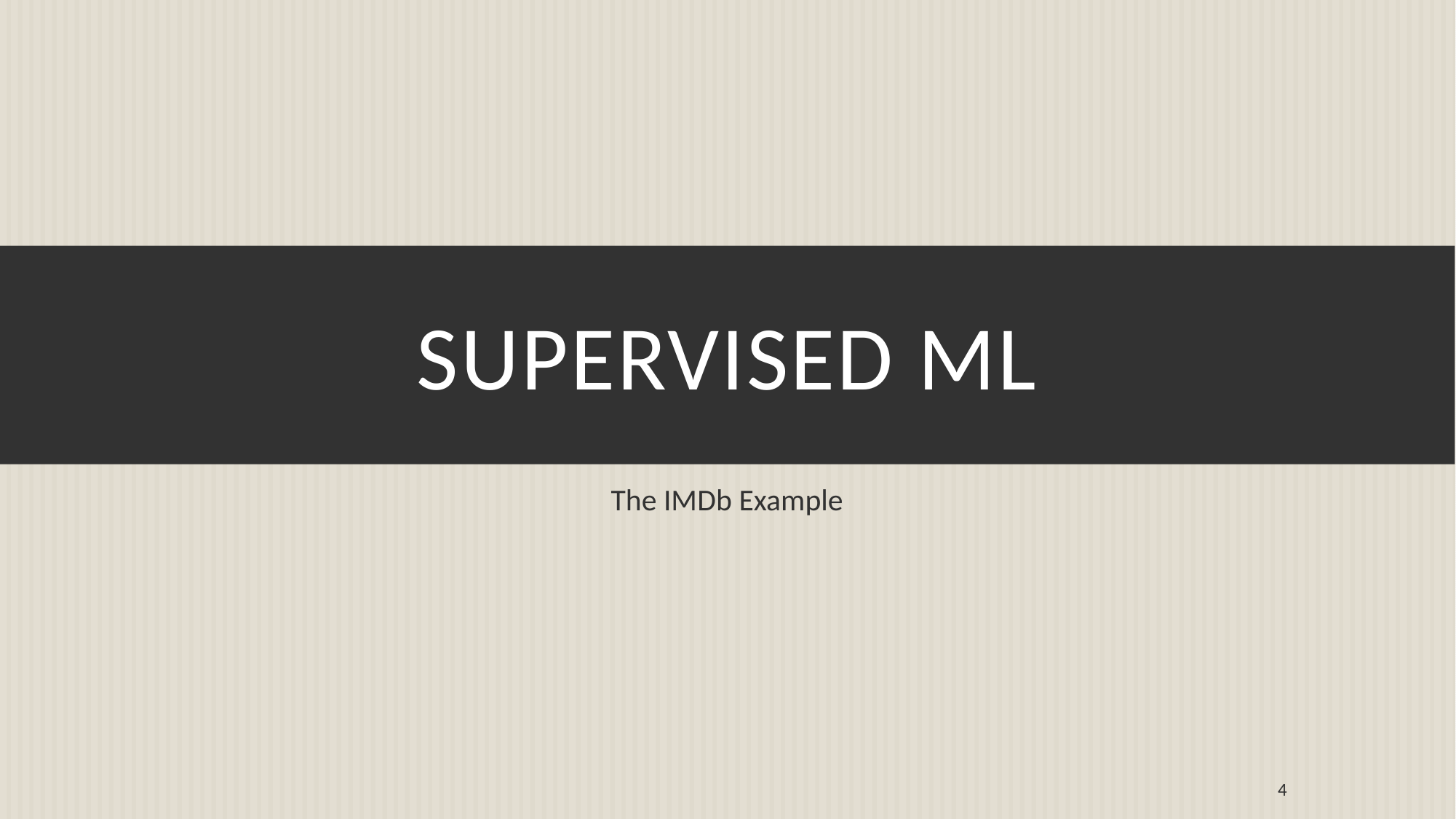

# Supervised ML
The IMDb Example
4